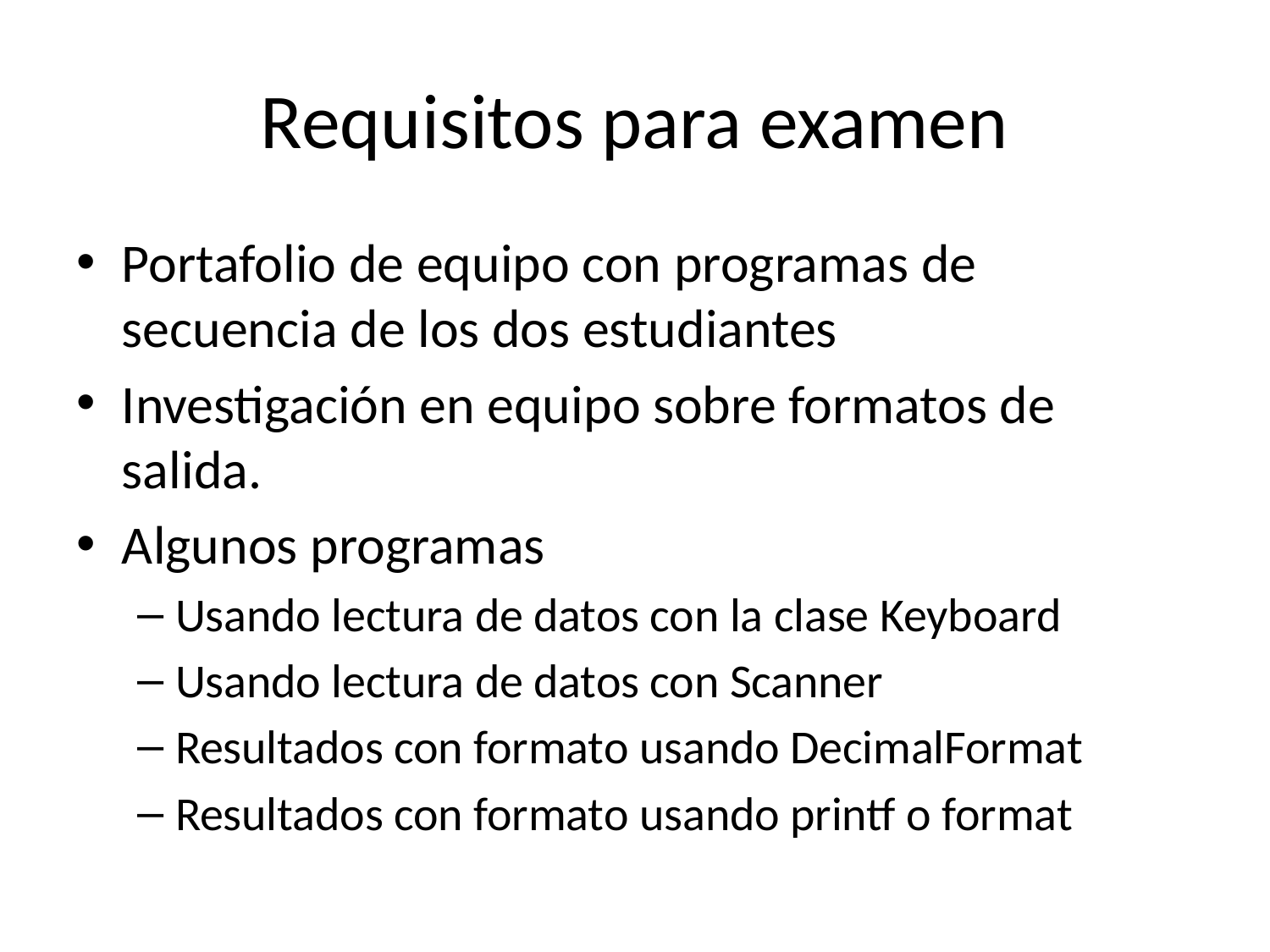

# Requisitos para examen
Portafolio de equipo con programas de secuencia de los dos estudiantes
Investigación en equipo sobre formatos de salida.
Algunos programas
Usando lectura de datos con la clase Keyboard
Usando lectura de datos con Scanner
Resultados con formato usando DecimalFormat
Resultados con formato usando printf o format